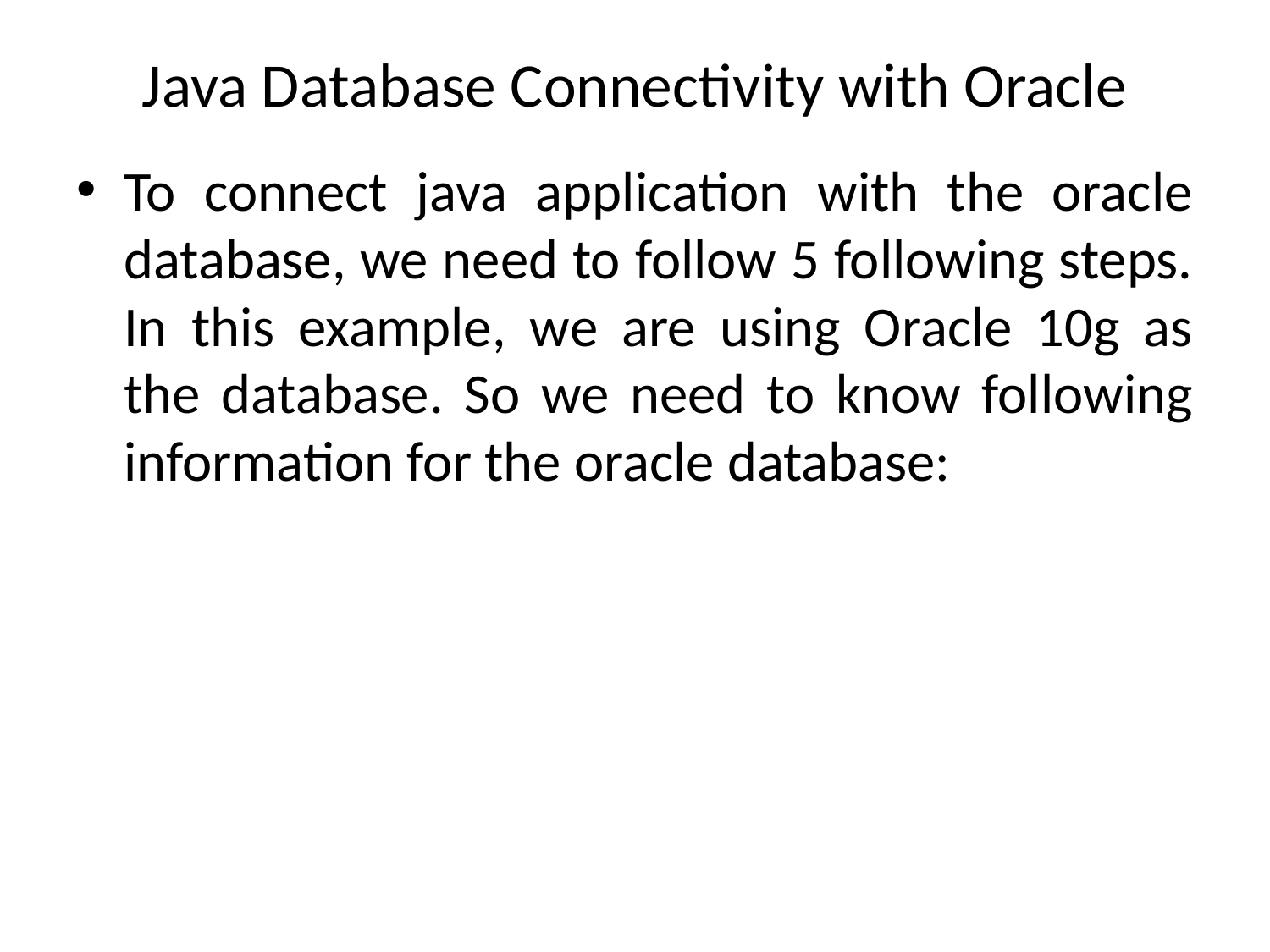

# Java Database Connectivity with Oracle
To connect java application with the oracle database, we need to follow 5 following steps. In this example, we are using Oracle 10g as the database. So we need to know following information for the oracle database: